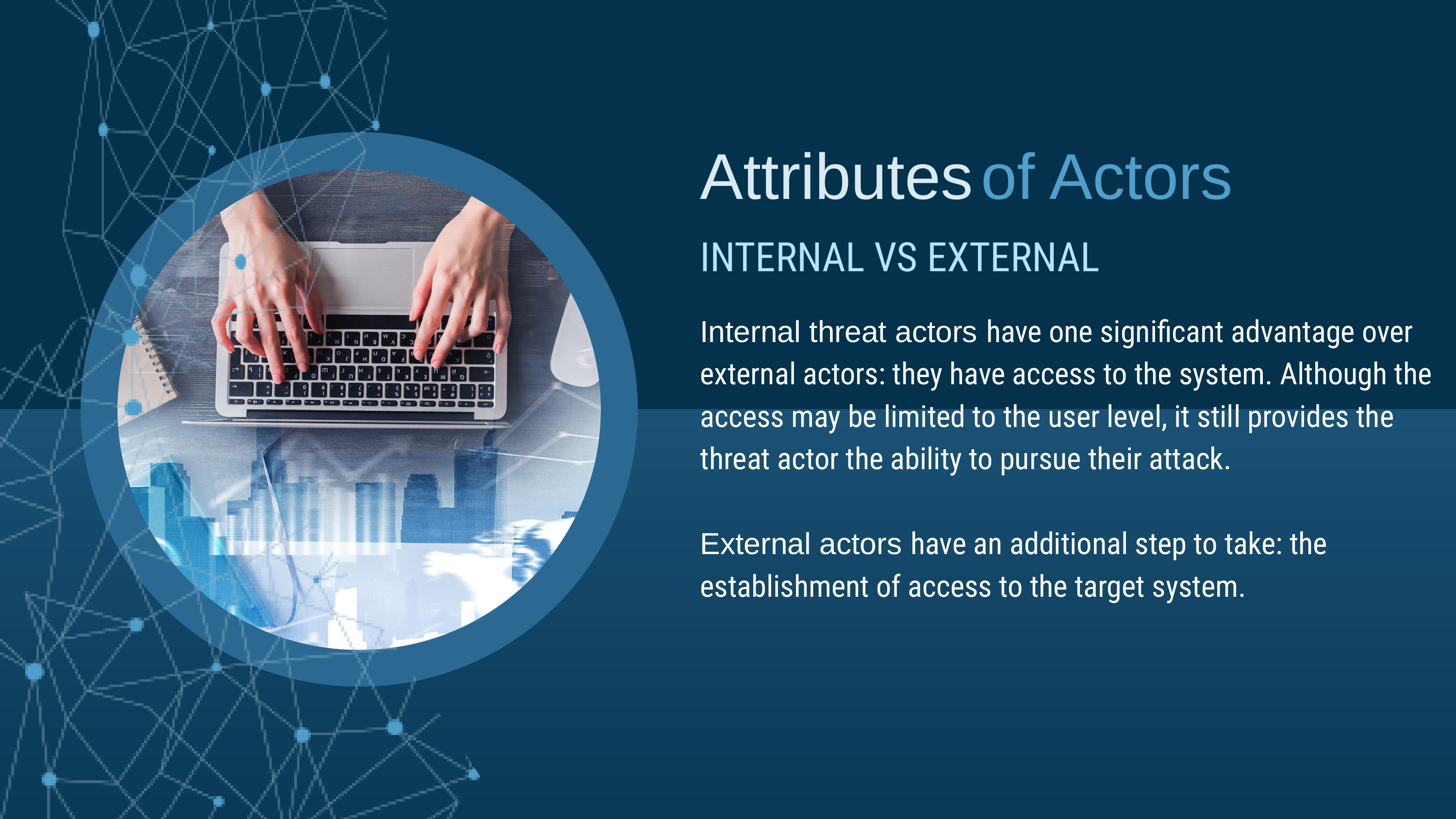

Attributes
of Actors

INTERNAL VS EXTERNAL
Internal threat actors have one significant advantage over external actors: they have access to the system. Although the access may be limited to the user level, it still provides the threat actor the ability to pursue their attack.

External actors have an additional step to take: the establishment of access to the target system.